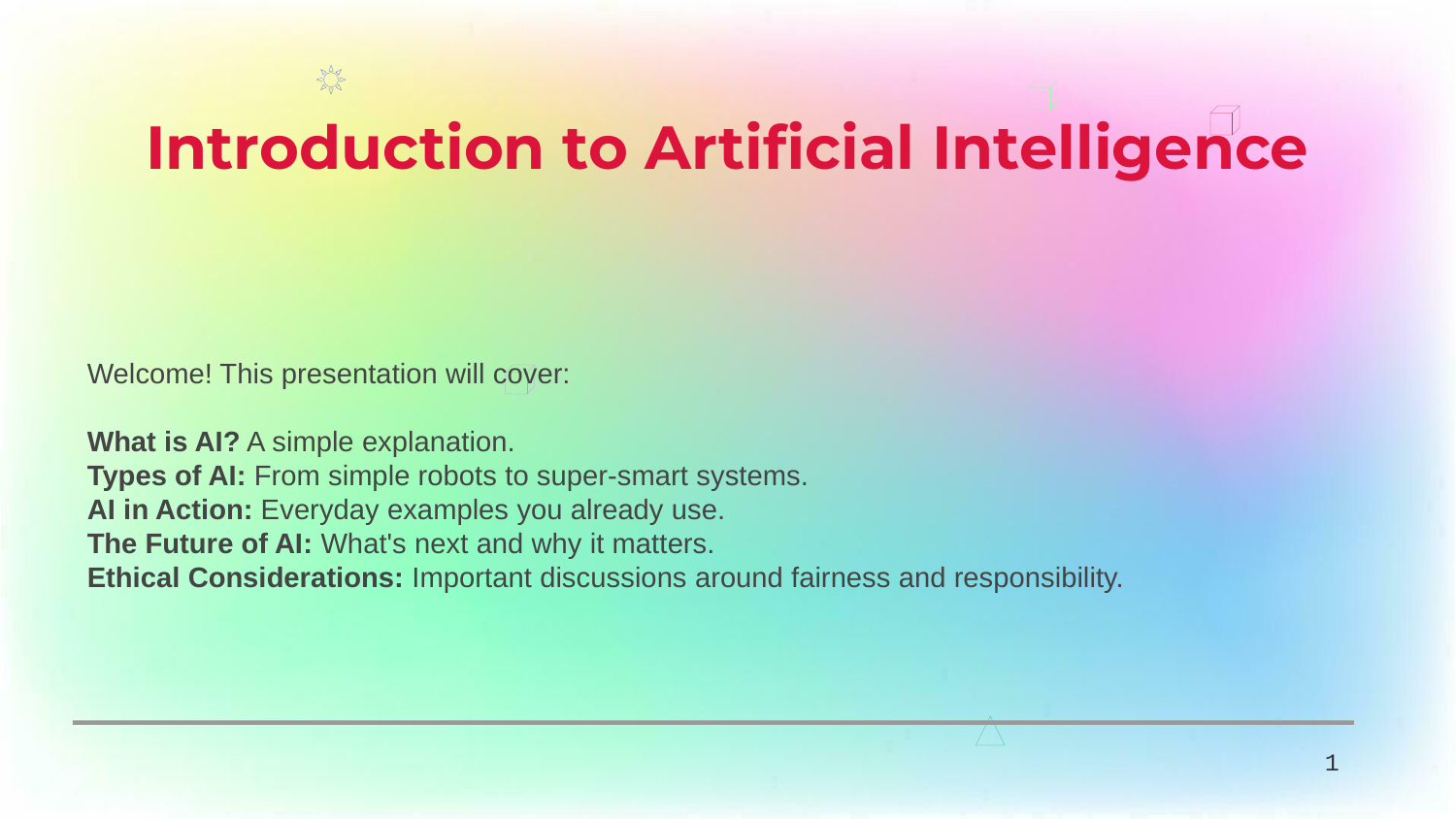

Introduction to Artificial Intelligence

Welcome! This presentation will cover:

What is AI? A simple explanation.
Types of AI: From simple robots to super-smart systems.
AI in Action: Everyday examples you already use.
The Future of AI: What's next and why it matters.
Ethical Considerations: Important discussions around fairness and responsibility.

1